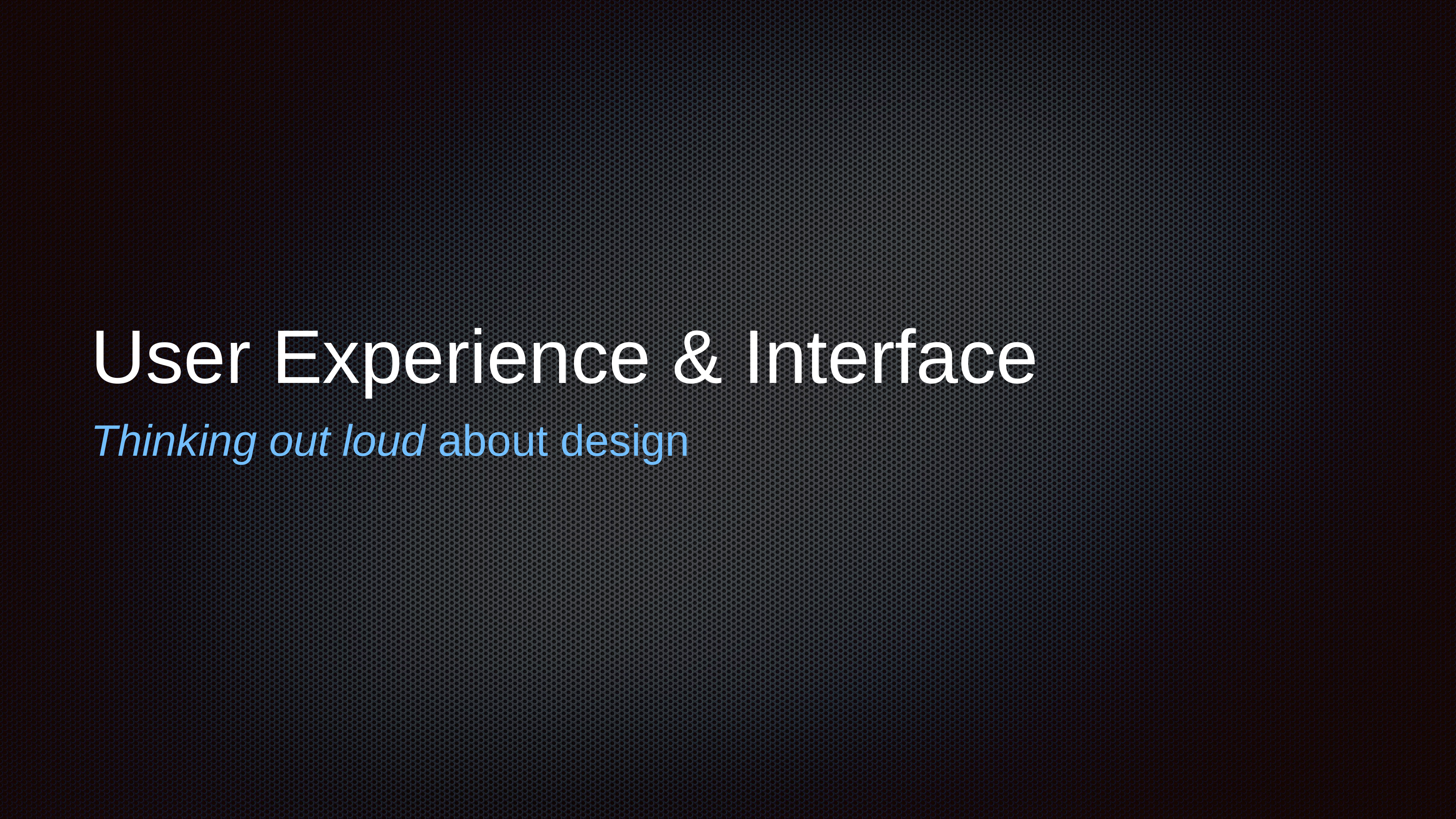

# User Experience & Interface
Thinking out loud about design